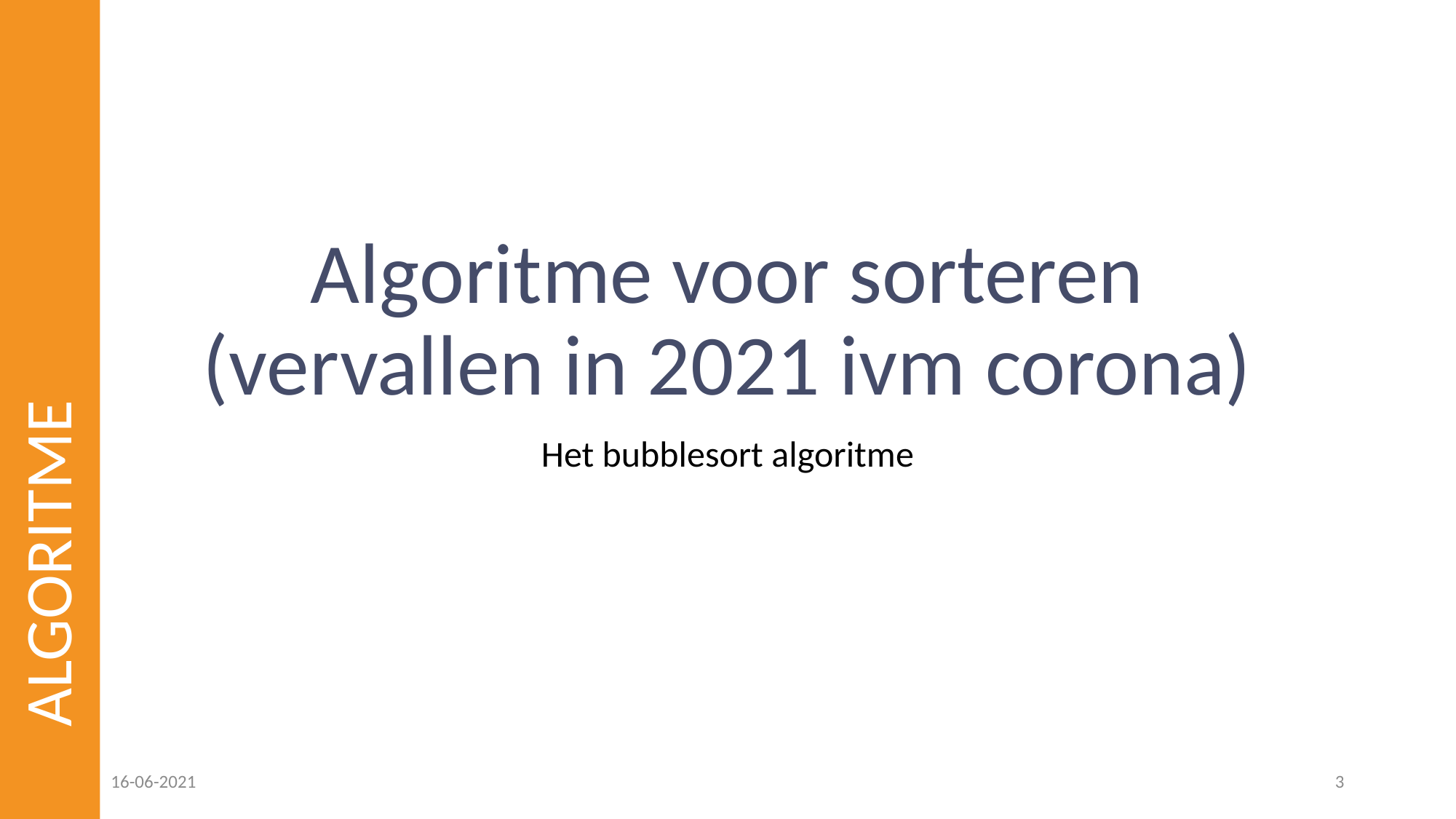

# Algoritme voor sorteren (vervallen in 2021 ivm corona)
ALGORITME
Het bubblesort algoritme
16-06-2021

3